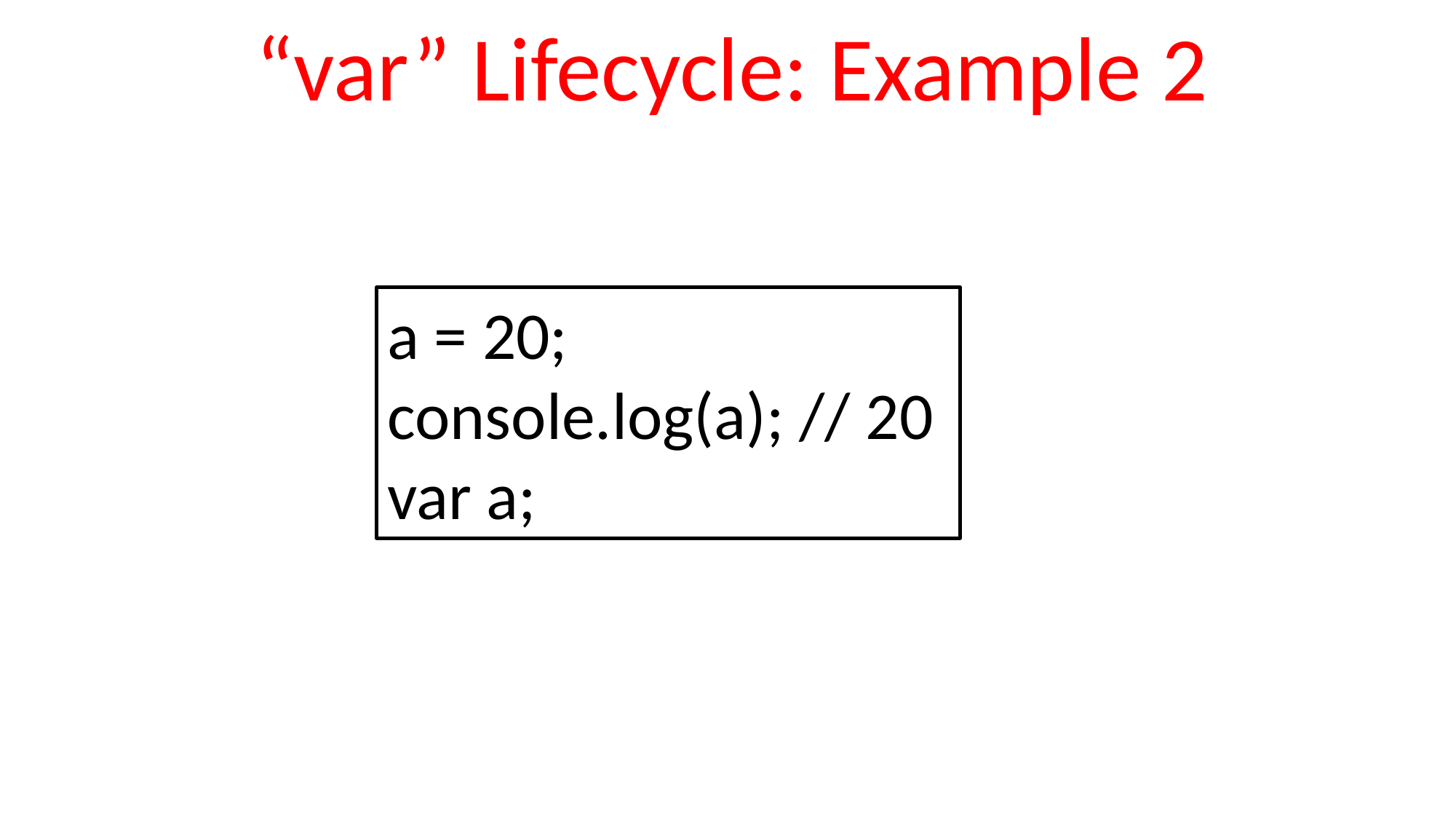

“var” Lifecycle: Example 2
a = 20;
console.log(a); // 20
var a;